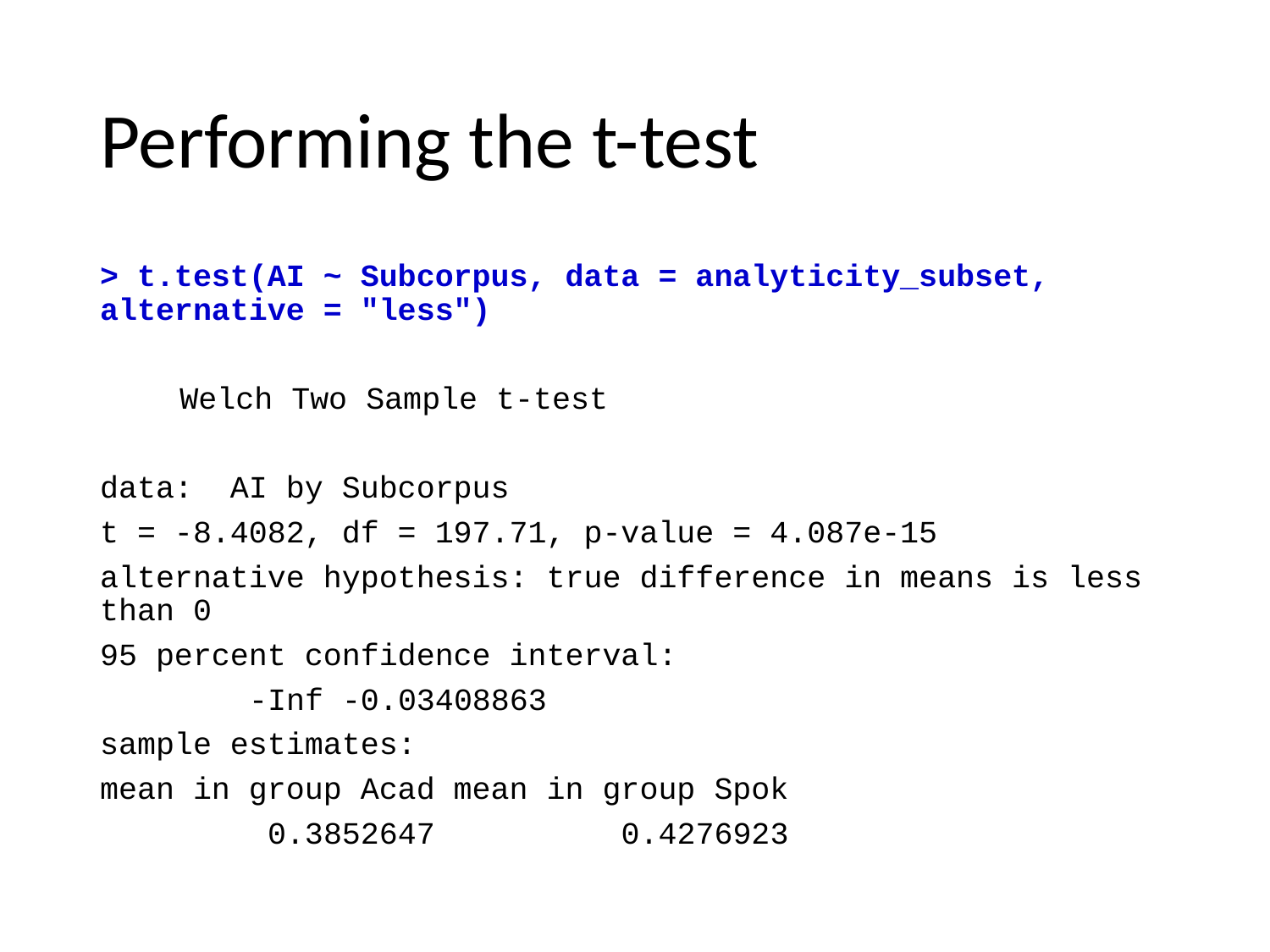

# Performing the t-test
> t.test(AI ~ Subcorpus, data = analyticity_subset, alternative = "less")

	Welch Two Sample t-test

data:  AI by Subcorpus
t = -8.4082, df = 197.71, p-value = 4.087e-15
alternative hypothesis: true difference in means is less than 0
95 percent confidence interval:
        -Inf -0.03408863
sample estimates:
mean in group Acad mean in group Spok
         0.3852647          0.4276923